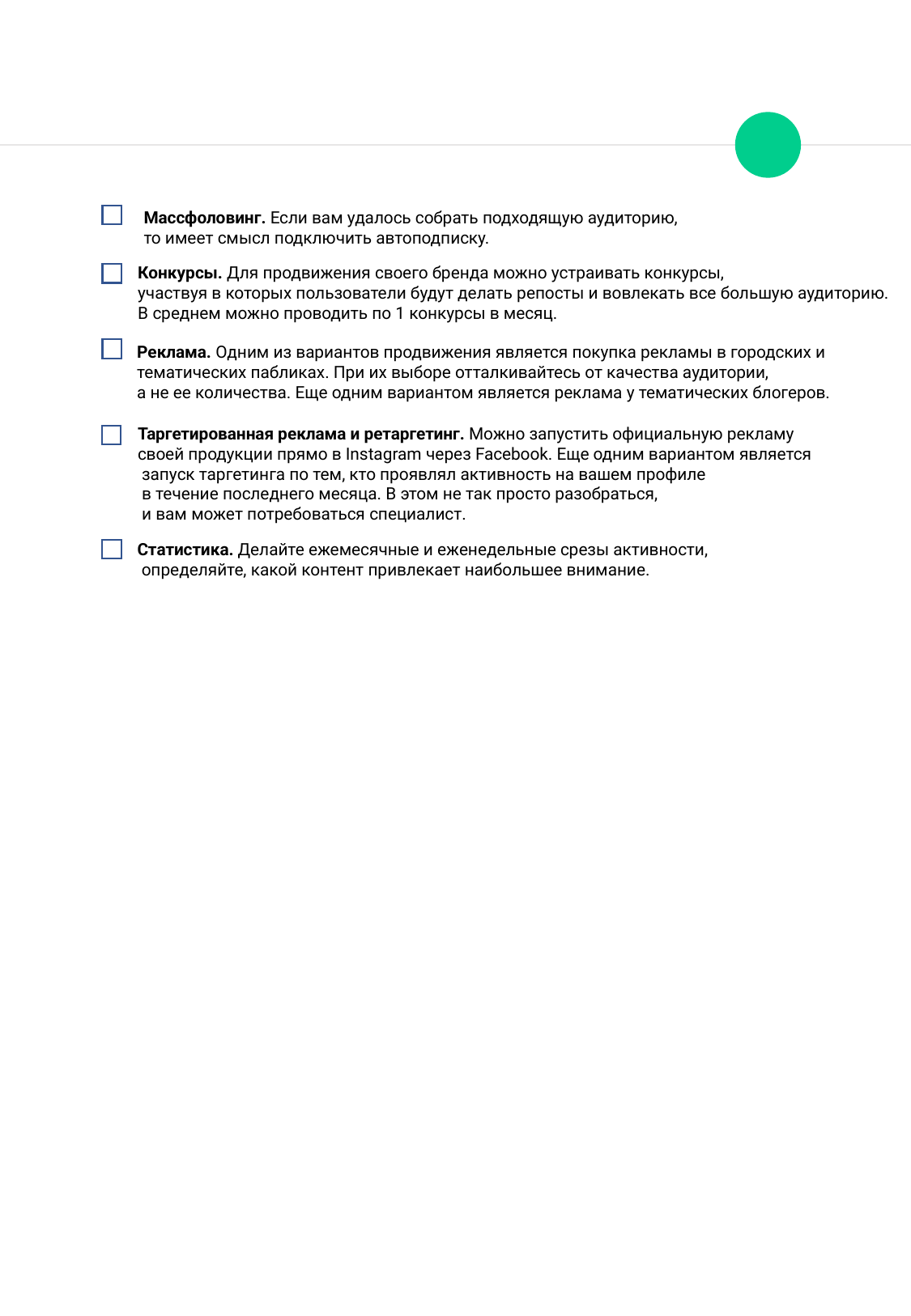

Массфоловинг. Если вам удалось собрать подходящую аудиторию,
то имеет смысл подключить автоподписку.

Конкурсы. Для продвижения своего бренда можно устраивать конкурсы,
участвуя в которых пользователи будут делать репосты и вовлекать все большую аудиторию.
В среднем можно проводить по 1 конкурсы в месяц.

Реклама. Одним из вариантов продвижения является покупка рекламы в городских и
тематических пабликах. При их выборе отталкивайтесь от качества аудитории,
а не ее количества. Еще одним вариантом является реклама у тематических блогеров.

Таргетированная реклама и ретаргетинг. Можно запустить официальную рекламу
своей продукции прямо в Instagram через Facebook. Еще одним вариантом является
 запуск таргетинга по тем, кто проявлял активность на вашем профиле
 в течение последнего месяца. В этом не так просто разобраться,
 и вам может потребоваться специалист.

Статистика. Делайте ежемесячные и еженедельные срезы активности,
 определяйте, какой контент привлекает наибольшее внимание.